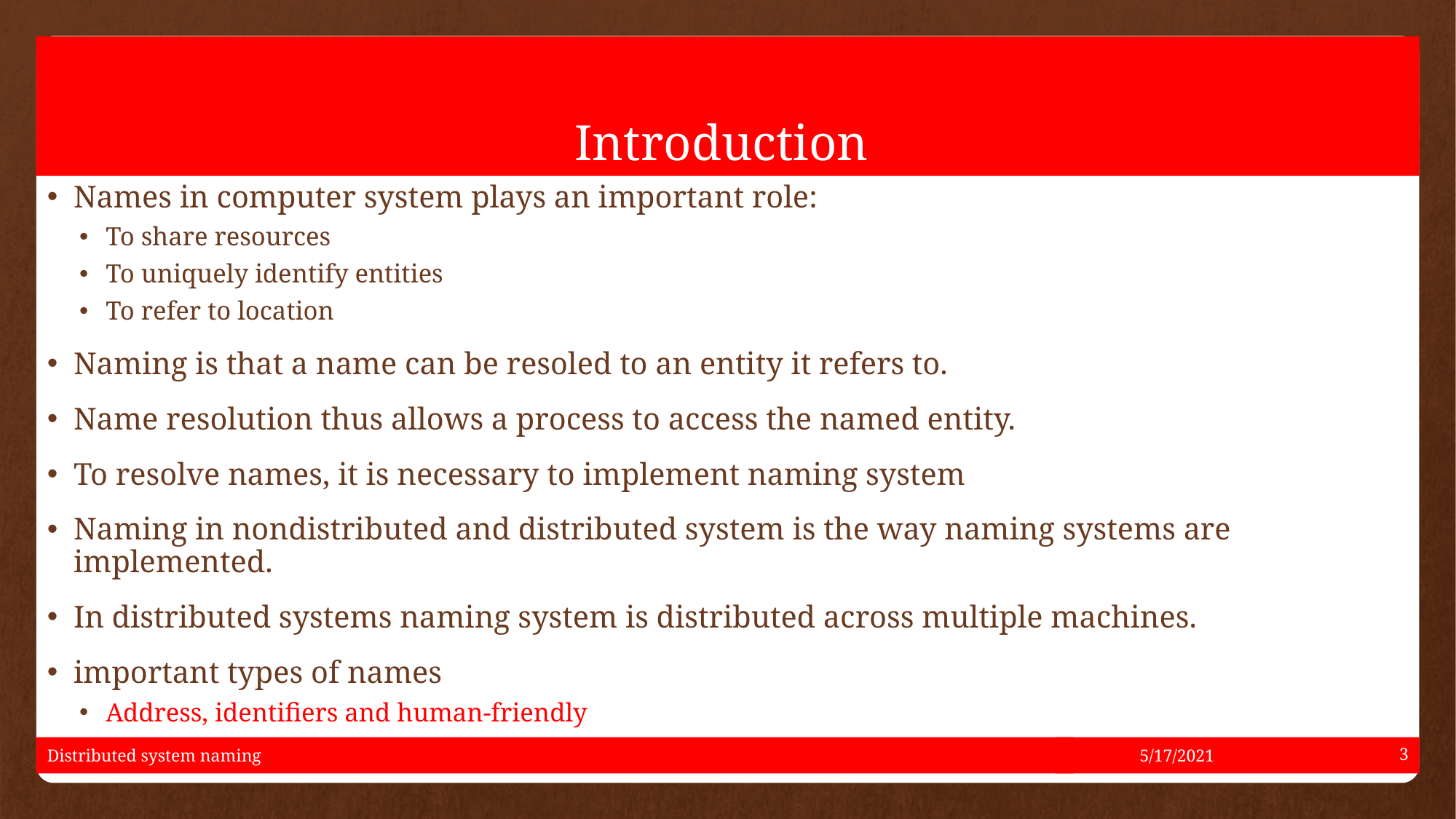

# Introduction
Names in computer system plays an important role:
To share resources
To uniquely identify entities
To refer to location
Naming is that a name can be resoled to an entity it refers to.
Name resolution thus allows a process to access the named entity.
To resolve names, it is necessary to implement naming system
Naming in nondistributed and distributed system is the way naming systems are implemented.
In distributed systems naming system is distributed across multiple machines.
important types of names
Address, identifiers and human-friendly

Distributed system naming
5/17/2021
3